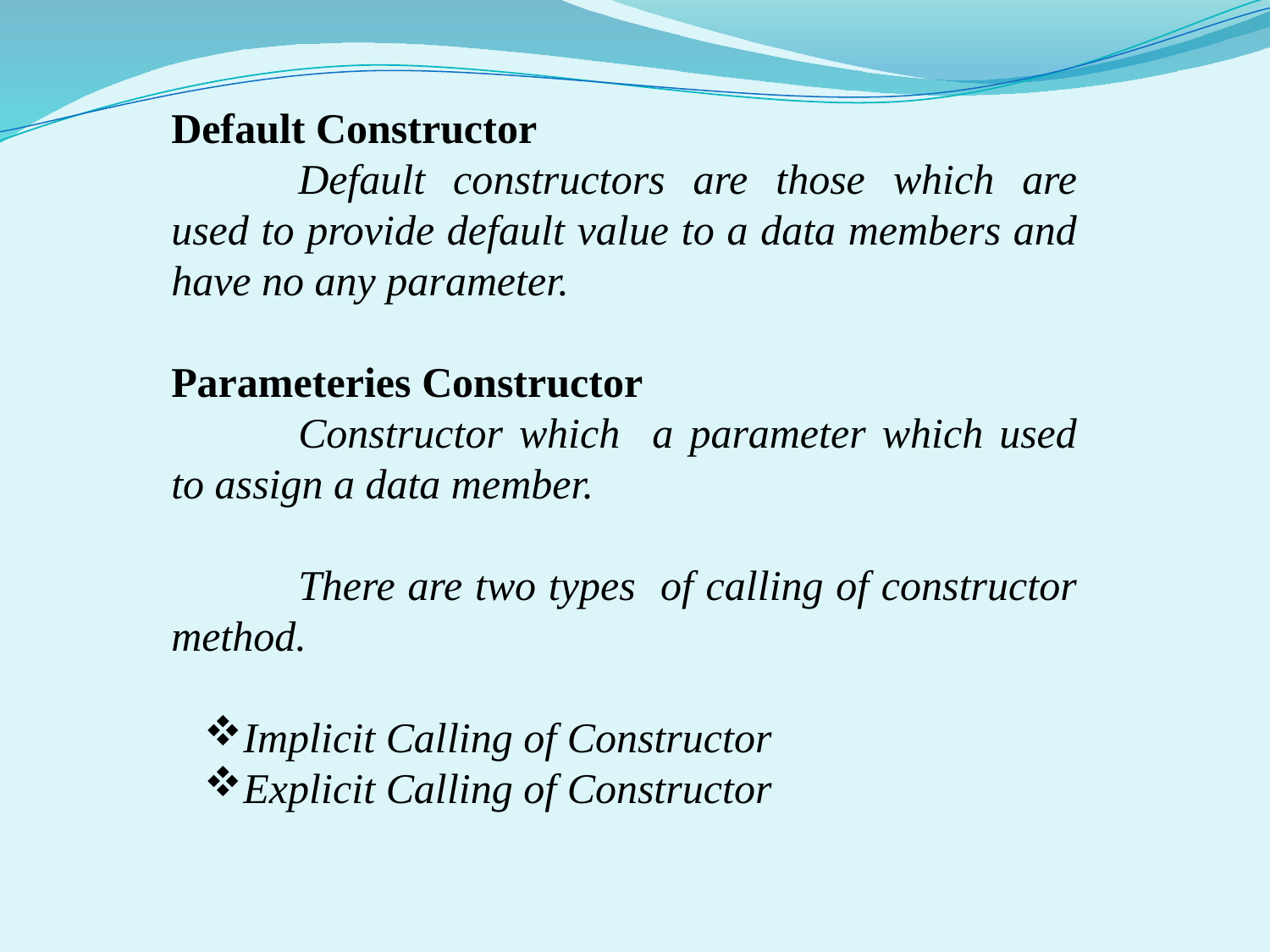

Default Constructor
	Default constructors are those which are used to provide default value to a data members and have no any parameter.

Parameteries Constructor
	Constructor which  a parameter which used to assign a data member.

	There are two types  of calling of constructor method.

Implicit Calling of Constructor
Explicit Calling of Constructor